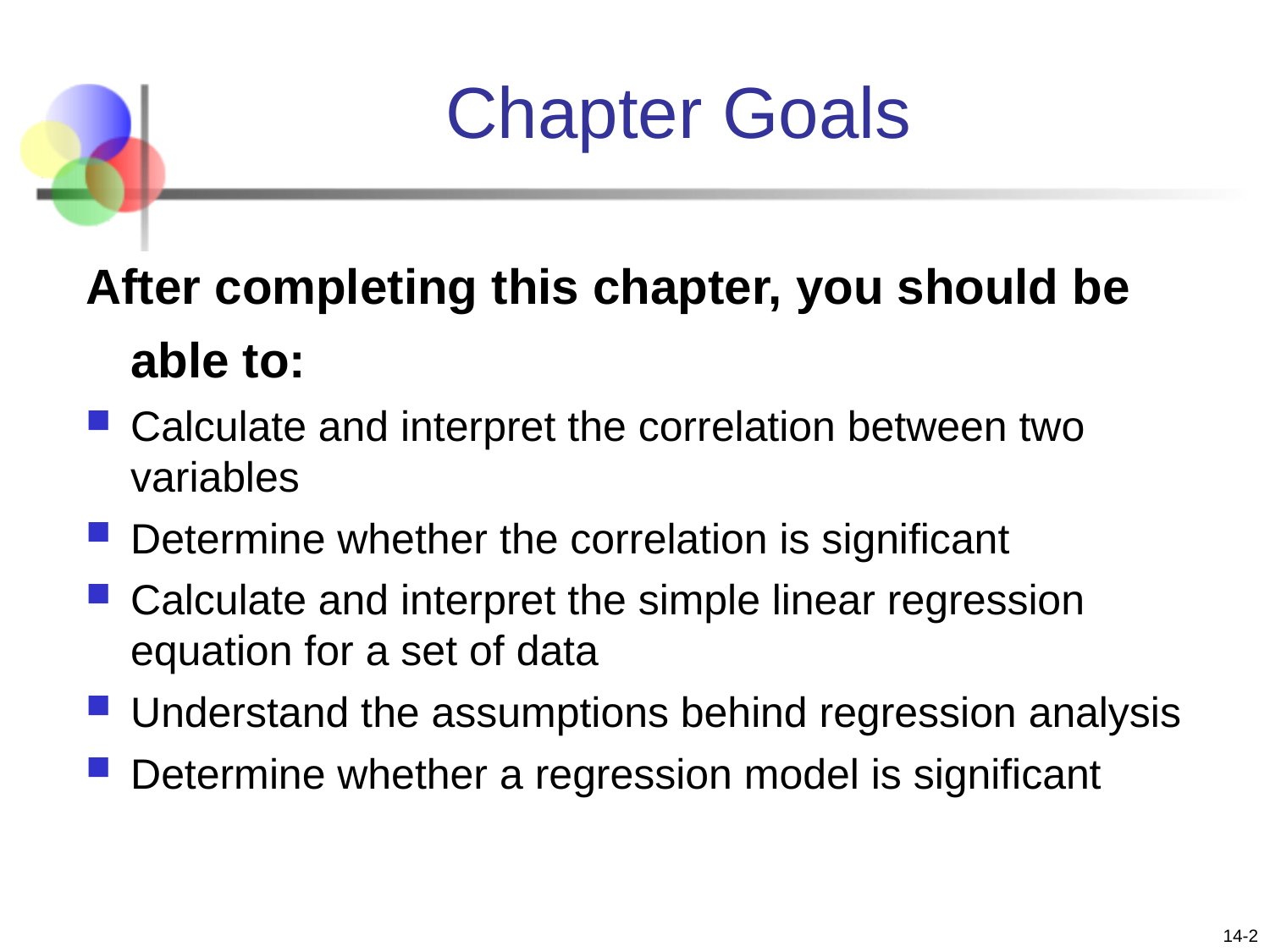

# Chapter Goals
After completing this chapter, you should be able to:
Calculate and interpret the correlation between two variables
Determine whether the correlation is significant
Calculate and interpret the simple linear regression equation for a set of data
Understand the assumptions behind regression analysis
Determine whether a regression model is significant

14-2